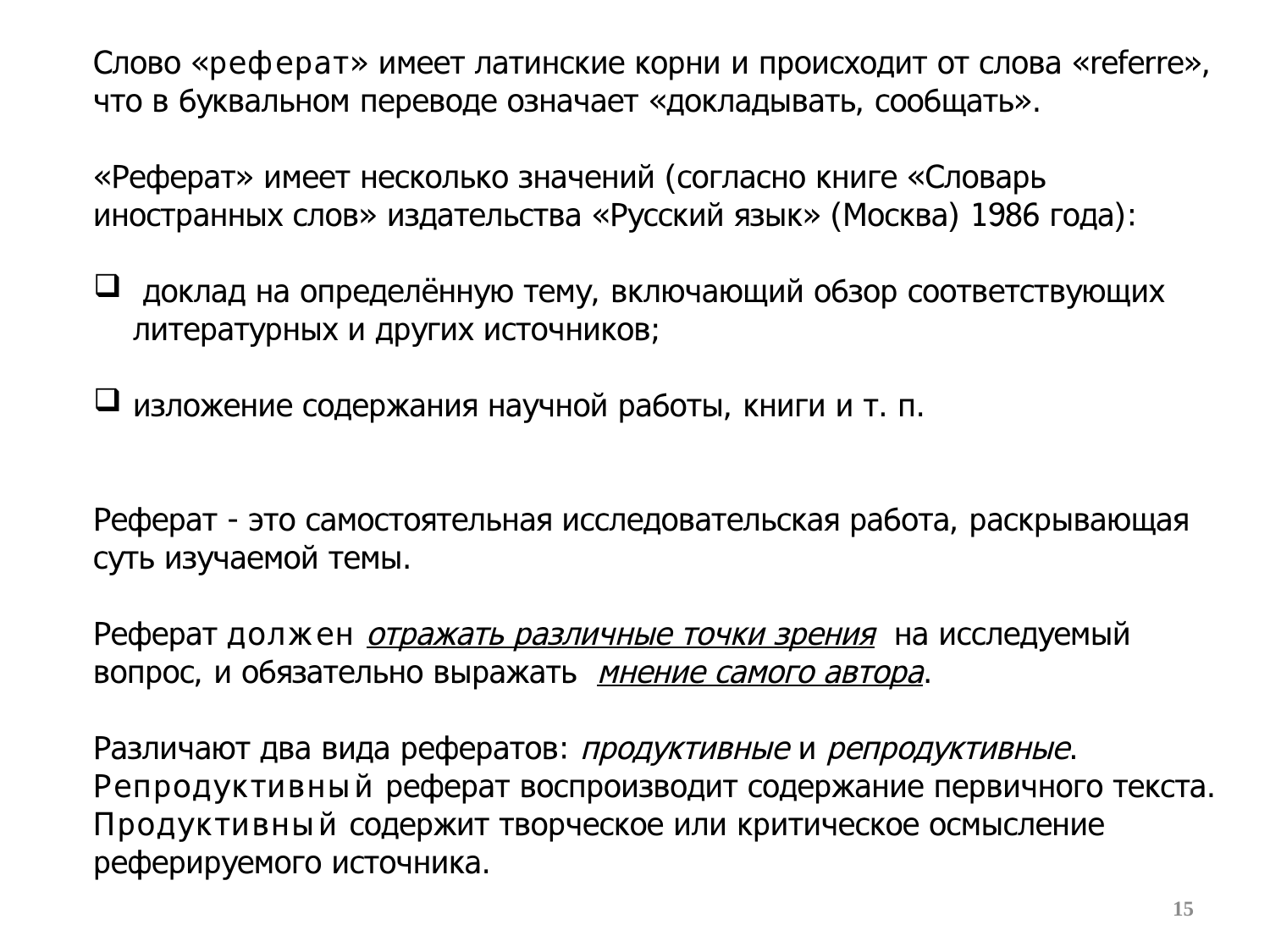

Слово «реферат» имеет латинские корни и происходит от слова «referre», что в буквальном переводе означает «докладывать, сообщать».

«Реферат» имеет несколько значений (согласно книге «Словарь иностранных слов» издательства «Русский язык» (Москва) 1986 года):

 доклад на определённую тему, включающий обзор соответствующих литературных и других источников;

изложение содержания научной работы, книги и т. п.

Реферат - это самостоятельная исследовательская работа, раскрывающая суть изучаемой темы.

Реферат должен отражать различные точки зрения  на исследуемый вопрос, и обязательно выражать  мнение самого автора.

Различают два вида рефератов: продуктивные и репродуктивные. Репродуктивный реферат воспроизводит содержание первичного текста. Продуктивный содержит творческое или критическое осмысление реферируемого источника.
15